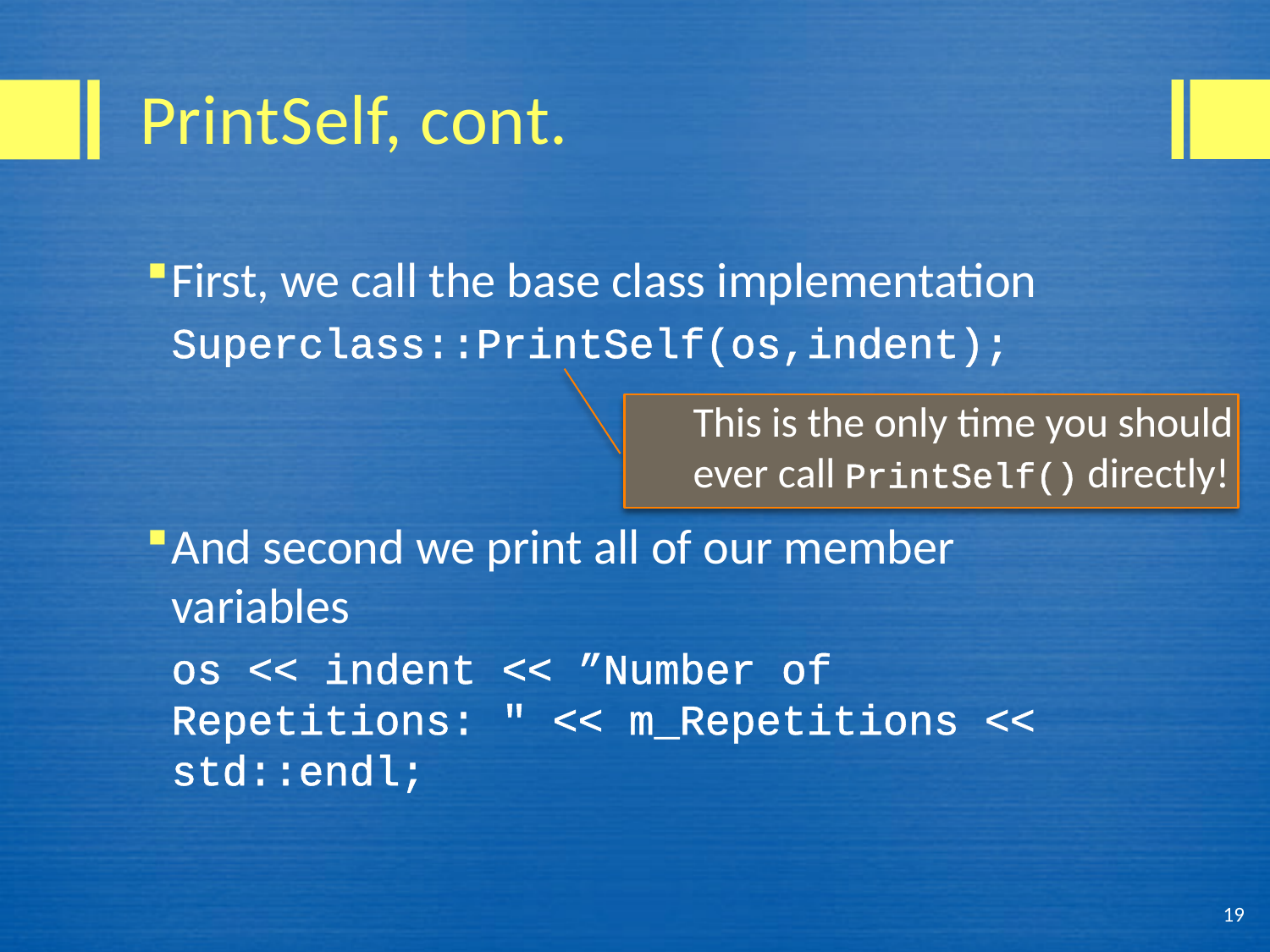

# PrintSelf, cont.
First, we call the base class implementation
	Superclass::PrintSelf(os,indent);

And second we print all of our member variables
 os << indent << ”Number of Repetitions: " << m_Repetitions << std::endl;
This is the only time you should ever call PrintSelf() directly!
19